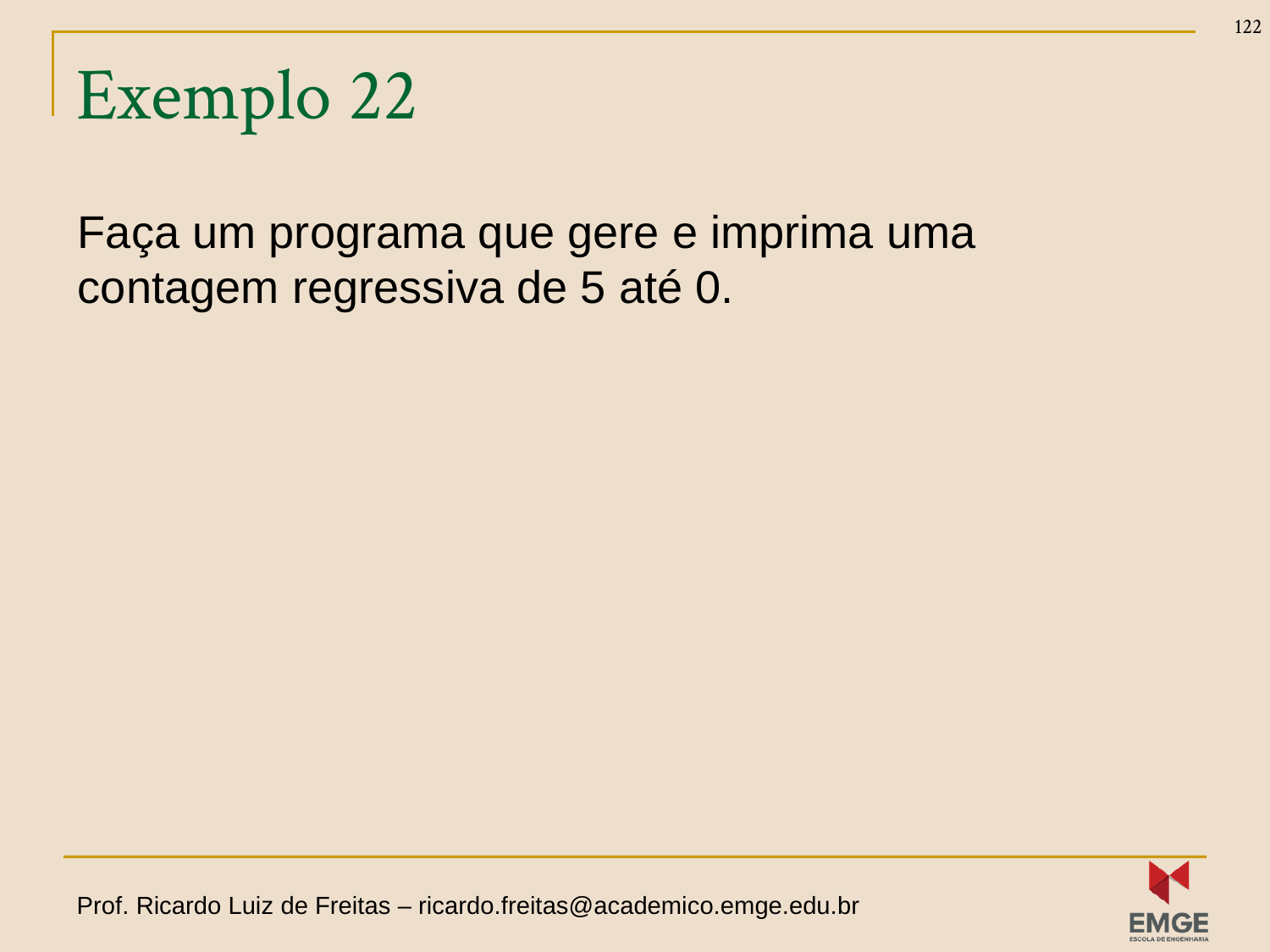

122
# Exemplo 22
Faça um programa que gere e imprima uma contagem regressiva de 5 até 0.